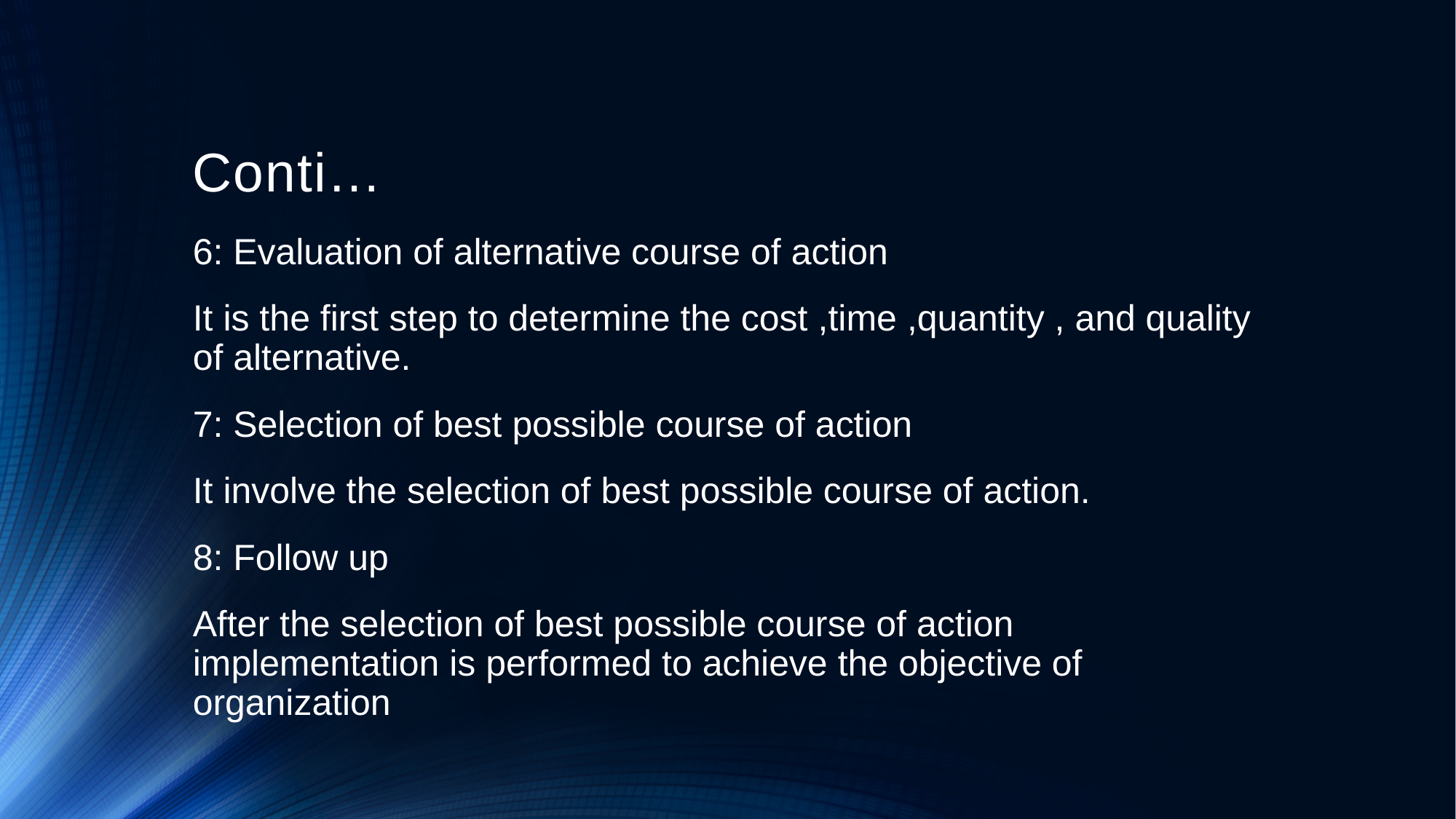

# Conti…
6: Evaluation of alternative course of action
It is the first step to determine the cost ,time ,quantity , and quality of alternative.
7: Selection of best possible course of action
It involve the selection of best possible course of action.
8: Follow up
After the selection of best possible course of action  implementation is performed to achieve the objective of organization